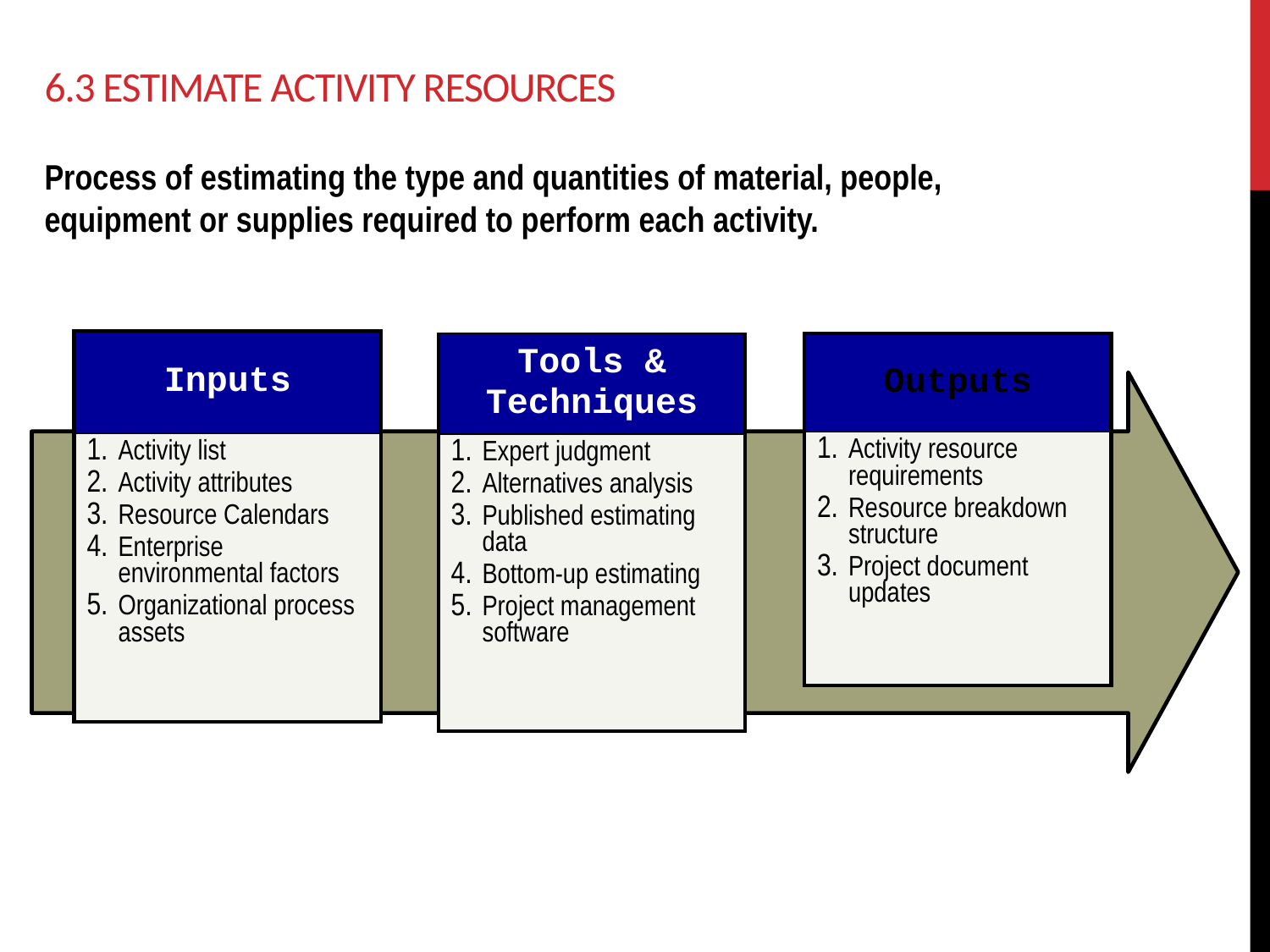

# 6.3 Estimate Activity Resources
Process of estimating the type and quantities of material, people, equipment or supplies required to perform each activity.
| Inputs |
| --- |
| Activity list Activity attributes Resource Calendars Enterprise environmental factors Organizational process assets |
| Tools & Techniques |
| --- |
| Expert judgment Alternatives analysis Published estimating data Bottom-up estimating Project management software |
| Outputs |
| --- |
| Activity resource requirements Resource breakdown structure Project document updates |